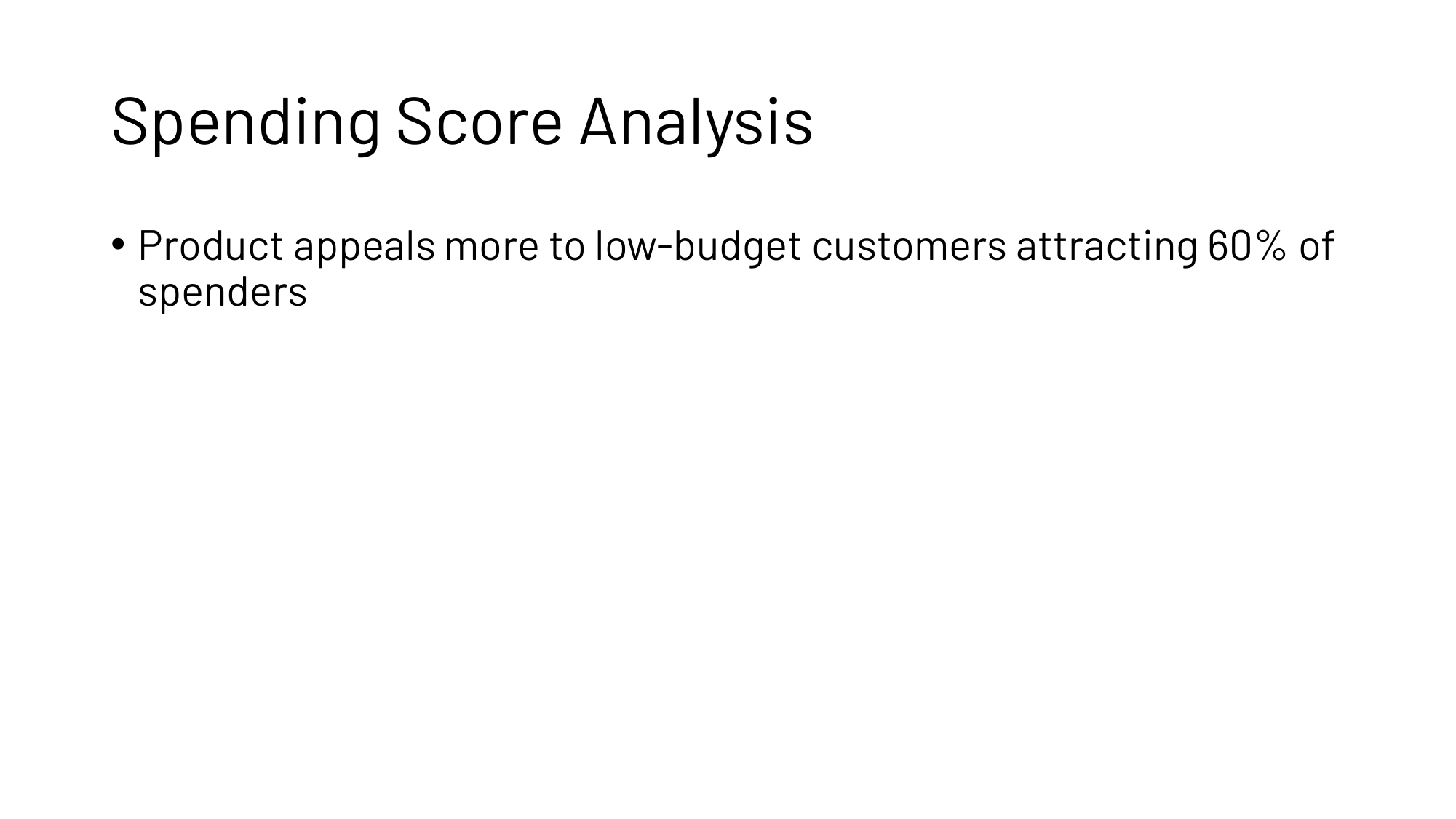

# Spending Score Analysis
Product appeals more to low-budget customers attracting 60% of spenders